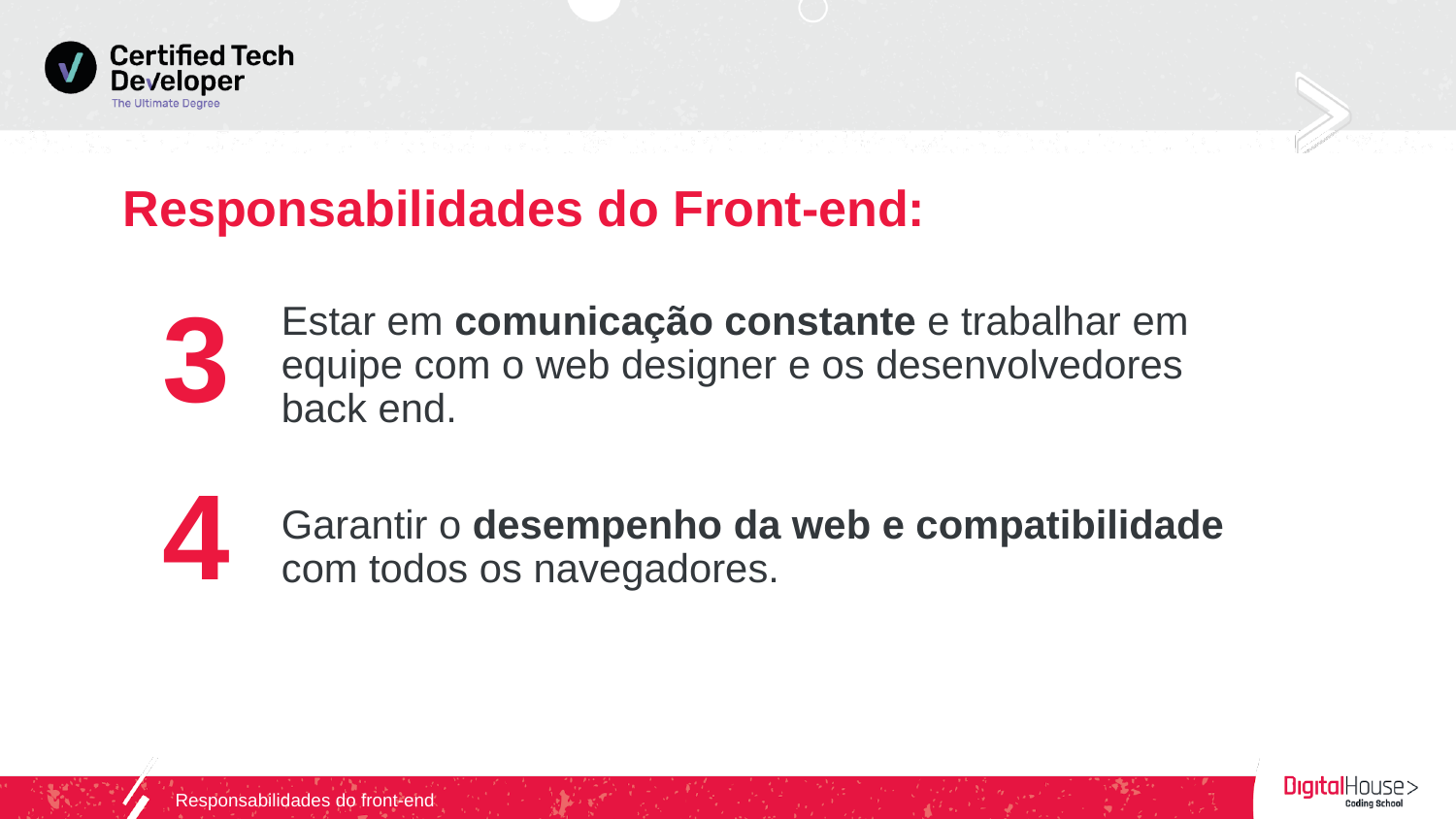

# Responsabilidades do Front-end:
3
Estar em comunicação constante e trabalhar em equipe com o web designer e os desenvolvedores back end.

4
Garantir o desempenho da web e compatibilidade com todos os navegadores.